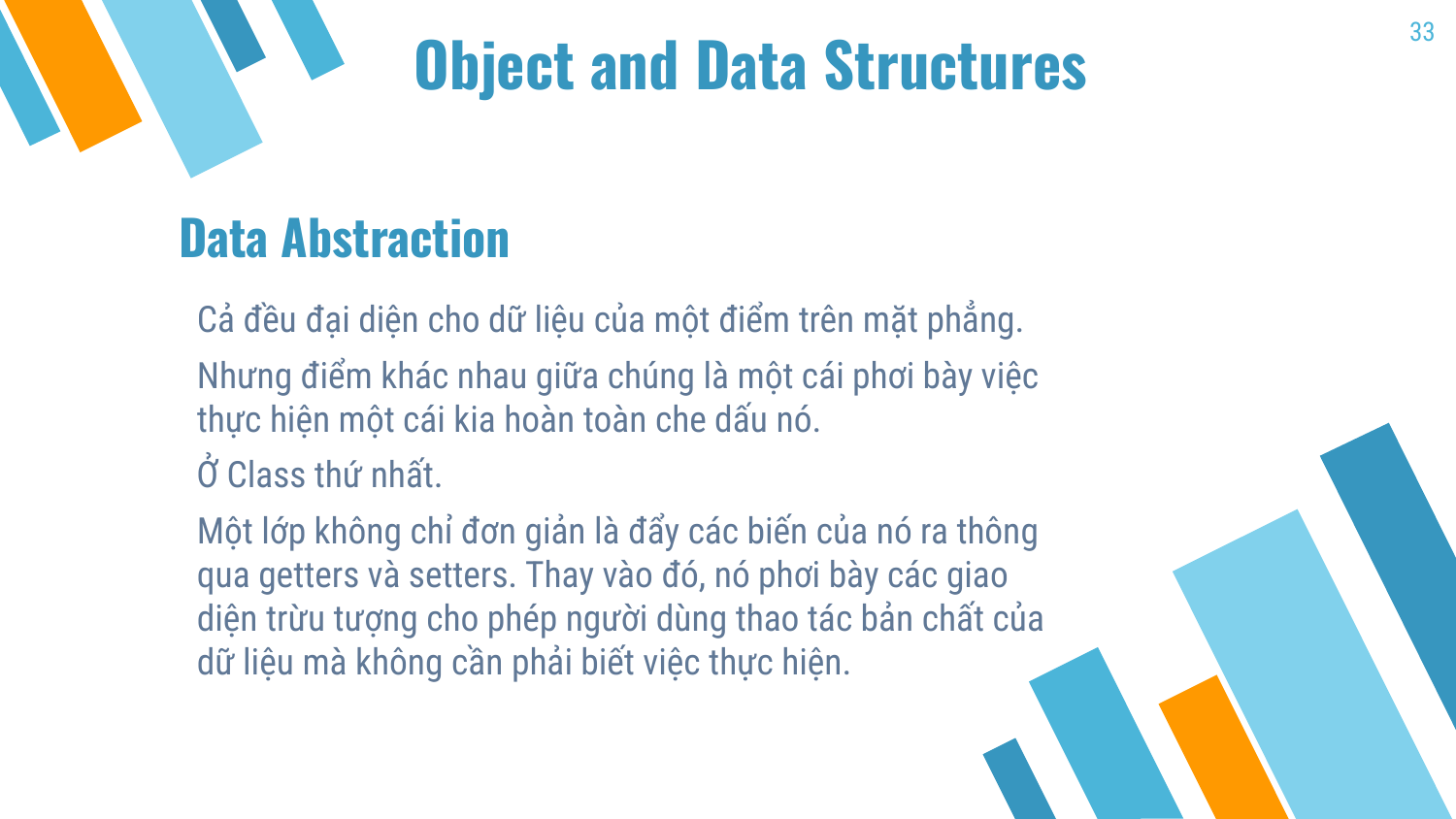

33
# Object and Data Structures
Data Abstraction
Cả đều đại diện cho dữ liệu của một điểm trên mặt phẳng.
Nhưng điểm khác nhau giữa chúng là một cái phơi bày việc thực hiện một cái kia hoàn toàn che dấu nó.
Ở Class thứ nhất.
Một lớp không chỉ đơn giản là đẩy các biến của nó ra thông qua getters và setters. Thay vào đó, nó phơi bày các giao diện trừu tượng cho phép người dùng thao tác bản chất của dữ liệu mà không cần phải biết việc thực hiện.